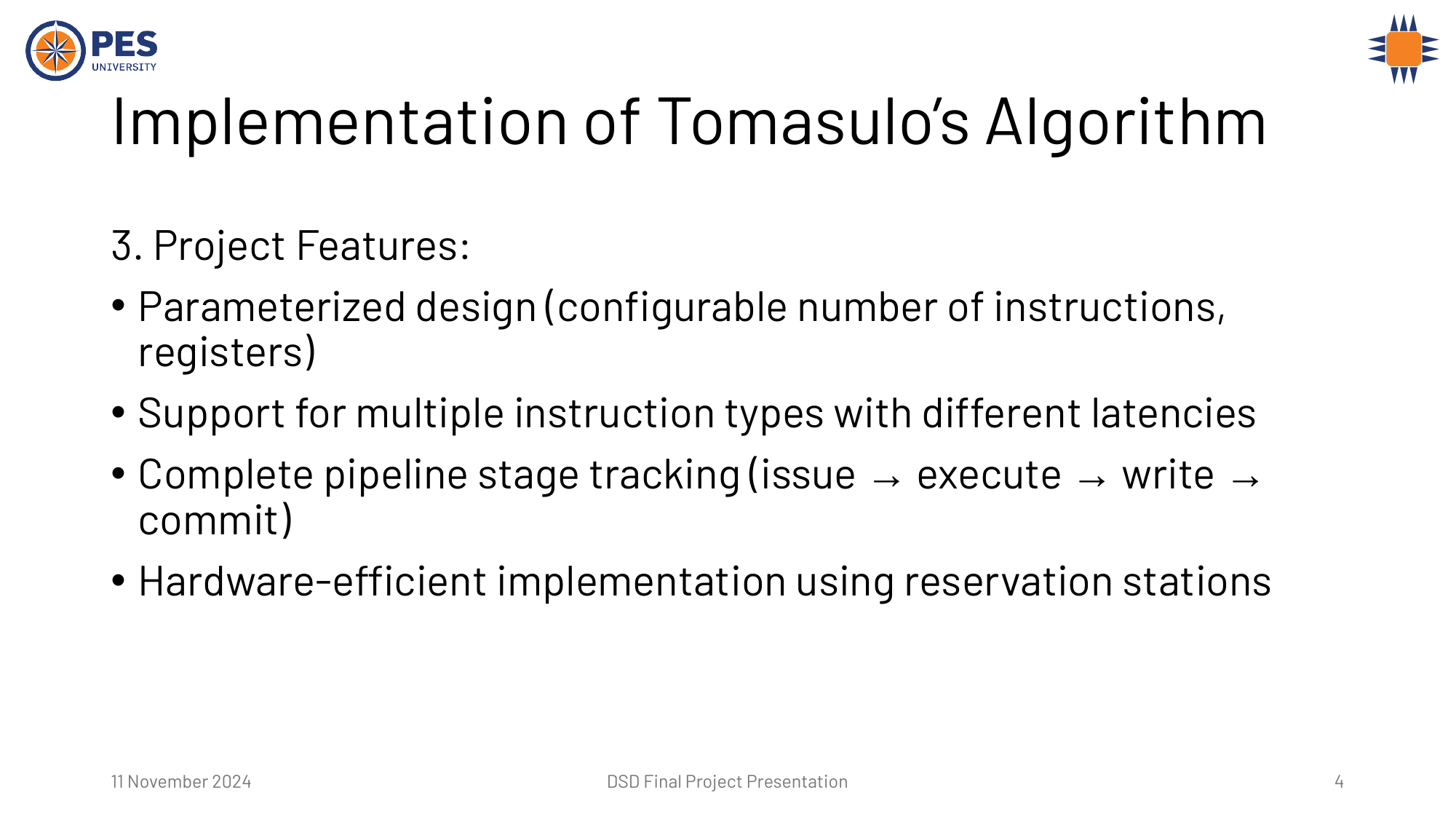

# Implementation of Tomasulo’s Algorithm
3. Project Features:
Parameterized design (configurable number of instructions, registers)
Support for multiple instruction types with different latencies
Complete pipeline stage tracking (issue → execute → write → commit)
Hardware-efficient implementation using reservation stations
11 November 2024
DSD Final Project Presentation
4